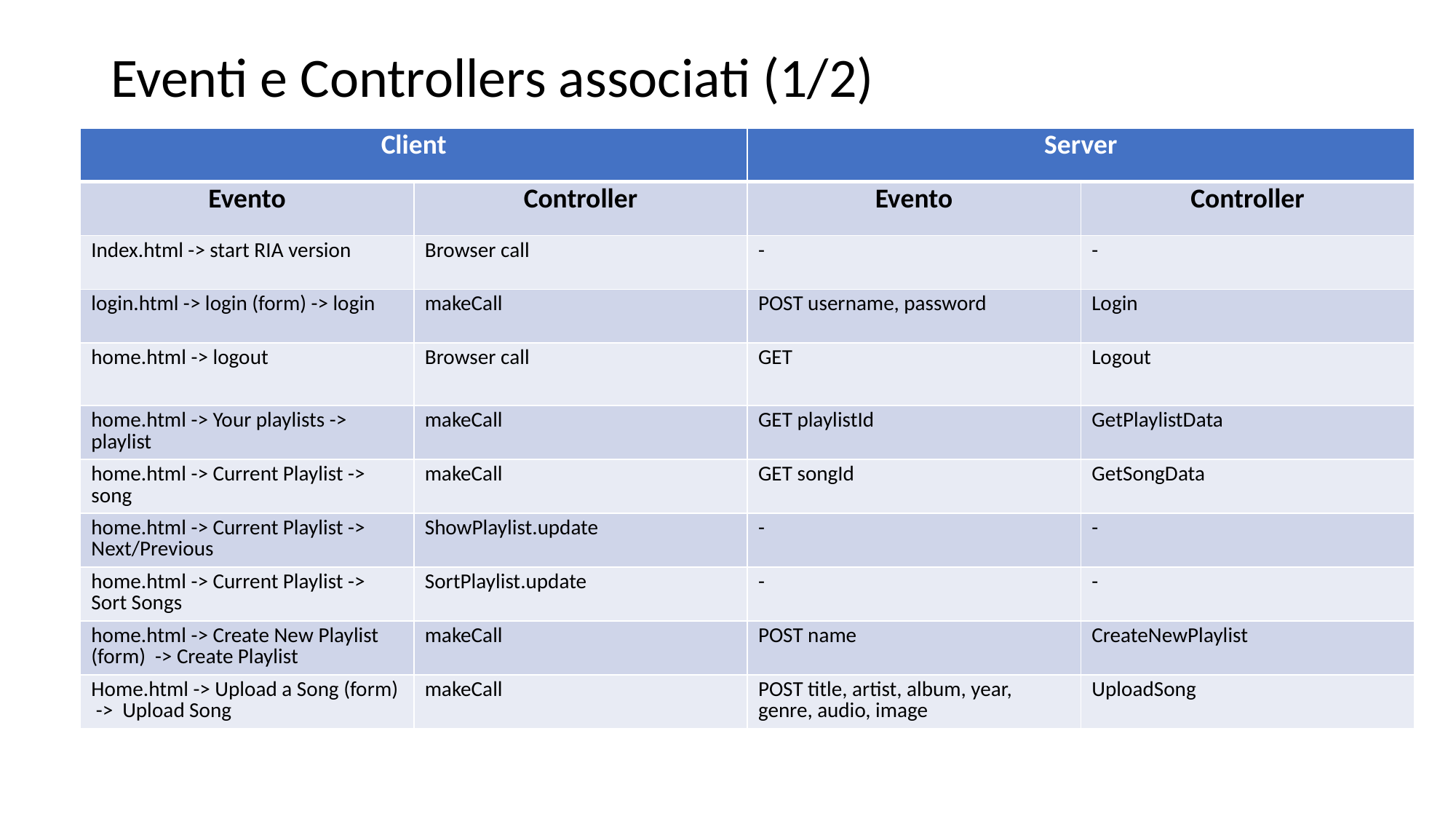

# Eventi e Controllers associati (1/2)
| Client |  | Server |  |
| --- | --- | --- | --- |
| Evento | Controller | Evento | Controller |
| Index.html -> start RIA version | Browser call | - | - |
| login.html -> login (form) -> login | makeCall | POST username, password | Login |
| home.html -> logout | Browser call | GET | Logout |
| home.html -> Your playlists -> playlist | makeCall | GET playlistId | GetPlaylistData |
| home.html -> Current Playlist -> song | makeCall | GET songId | GetSongData |
| home.html -> Current Playlist -> Next/Previous | ShowPlaylist.update | - | - |
| home.html -> Current Playlist -> Sort Songs | SortPlaylist.update | - | - |
| home.html -> Create New Playlist (form) -> Create Playlist | makeCall | POST name | CreateNewPlaylist |
| Home.html -> Upload a Song (form) -> Upload Song | makeCall | POST title, artist, album, year, genre, audio, image | UploadSong |